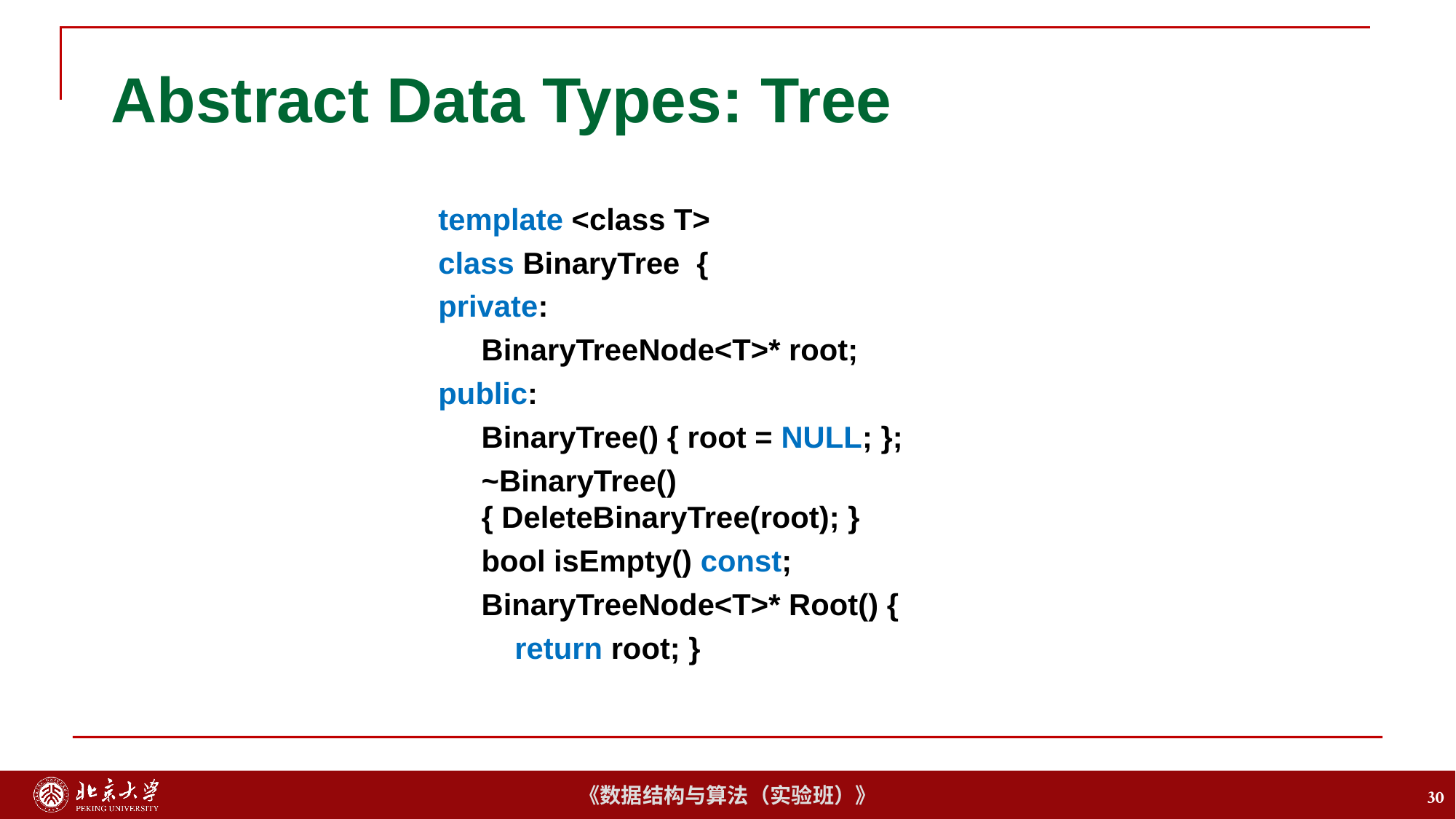

# Abstract Data Types: Tree
template <class T>
class BinaryTree  {
private:
	BinaryTreeNode<T>* root;
public:
	BinaryTree() { root = NULL; };
	~BinaryTree() { DeleteBinaryTree(root); }
	bool isEmpty() const;
	BinaryTreeNode<T>* Root() {
	    return root; }
30